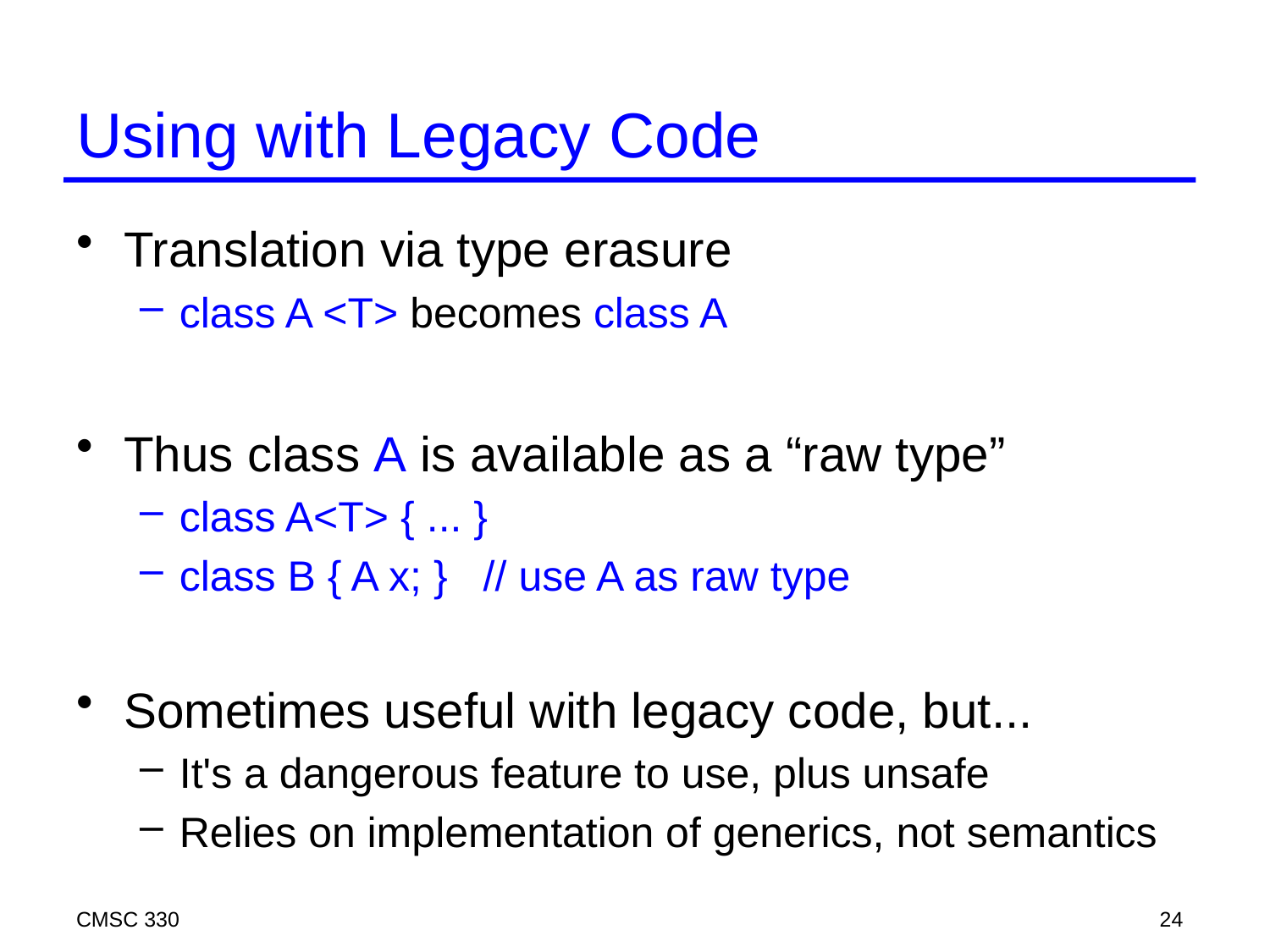

# Using with Legacy Code
Translation via type erasure
class A <T> becomes class A

Thus class A is available as a “raw type”
class A<T> { ... }
class B { A x; }   // use A as raw type

Sometimes useful with legacy code, but...
It's a dangerous feature to use, plus unsafe
Relies on implementation of generics, not semantics
CMSC 330
24